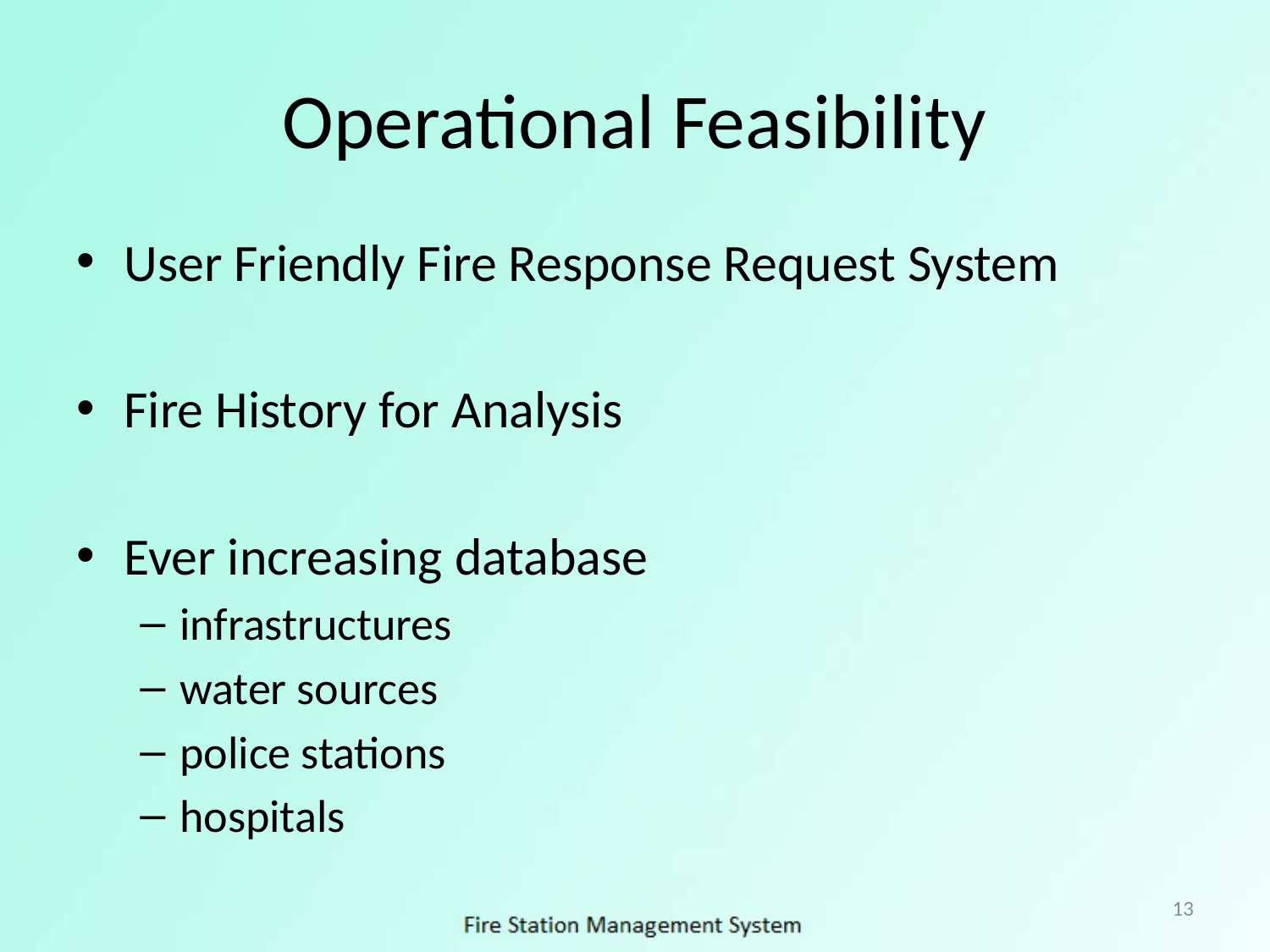

# Operational Feasibility
User Friendly Fire Response Request System

Fire History for Analysis

Ever increasing database
infrastructures
water sources
police stations
hospitals

13